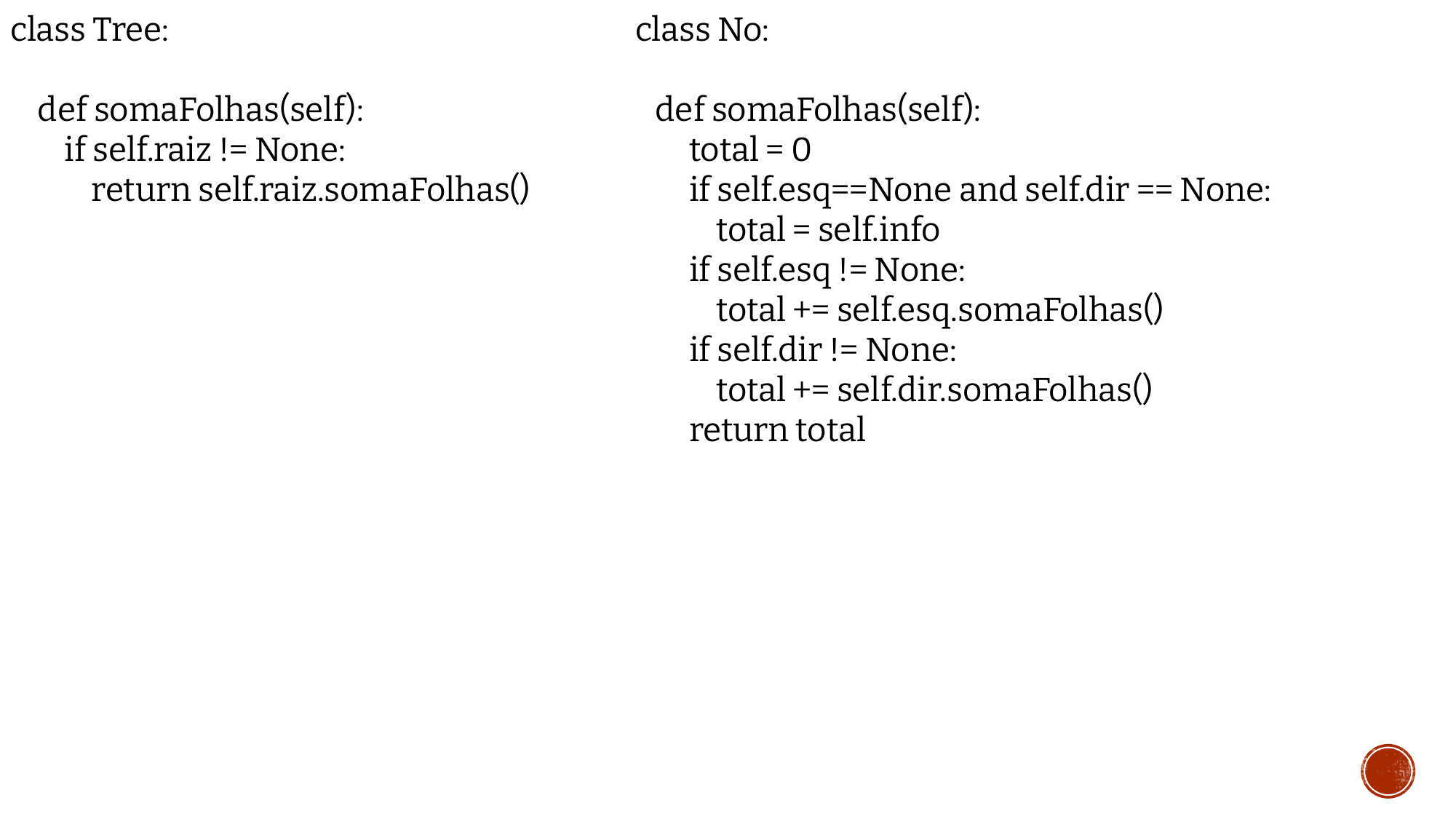

class Tree:

    def somaFolhas(self):
        if self.raiz != None:
            return self.raiz.somaFolhas()
class No:

   def somaFolhas(self):
        total = 0
        if self.esq==None and self.dir == None:
            total = self.info
        if self.esq != None:
            total += self.esq.somaFolhas()
        if self.dir != None:
            total += self.dir.somaFolhas()
        return total